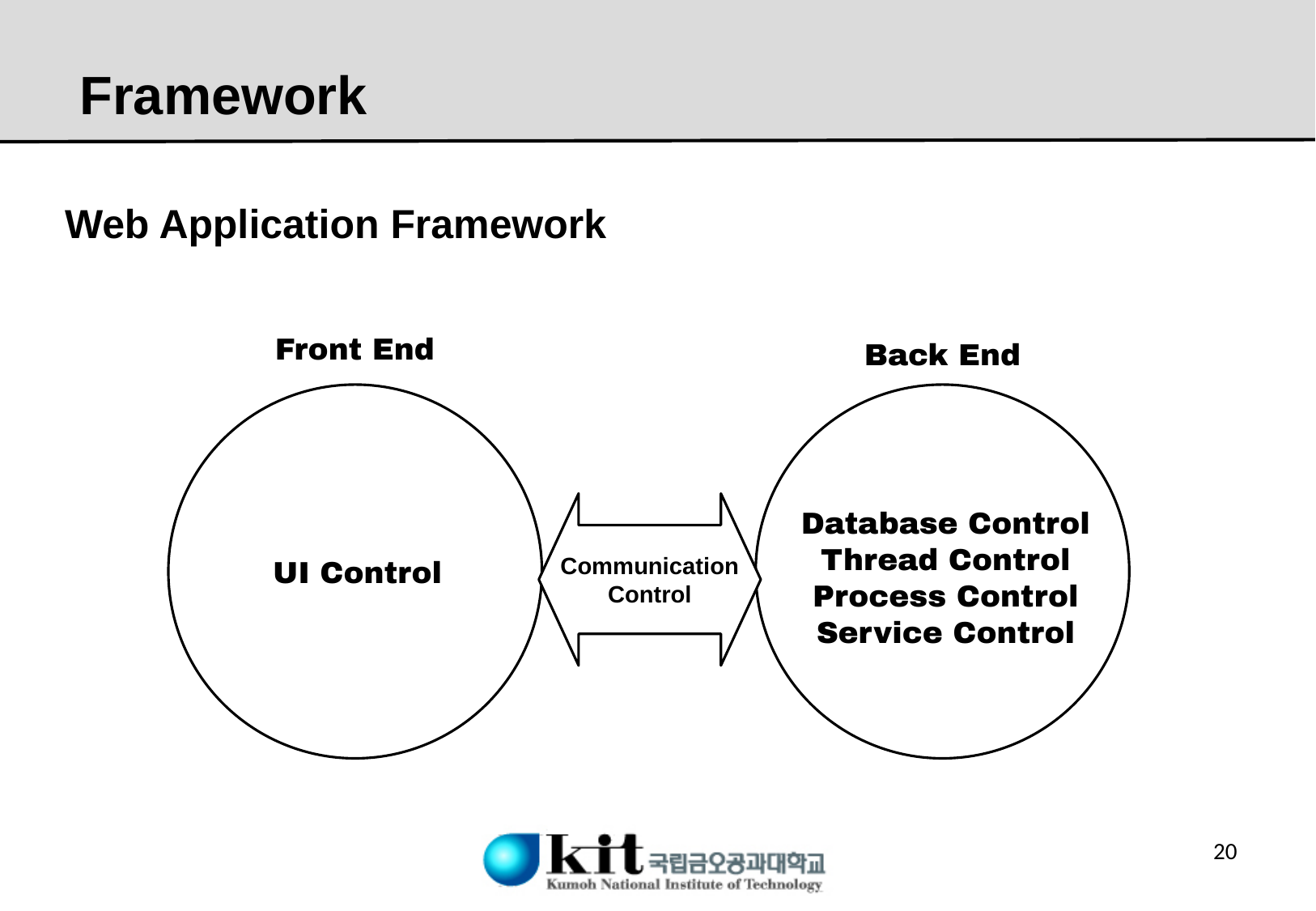

# Framework
Web Application Framework
Front End
Back End

Communication
Control
Database Control
Thread Control
Process Control
Service Control
UI Control
20